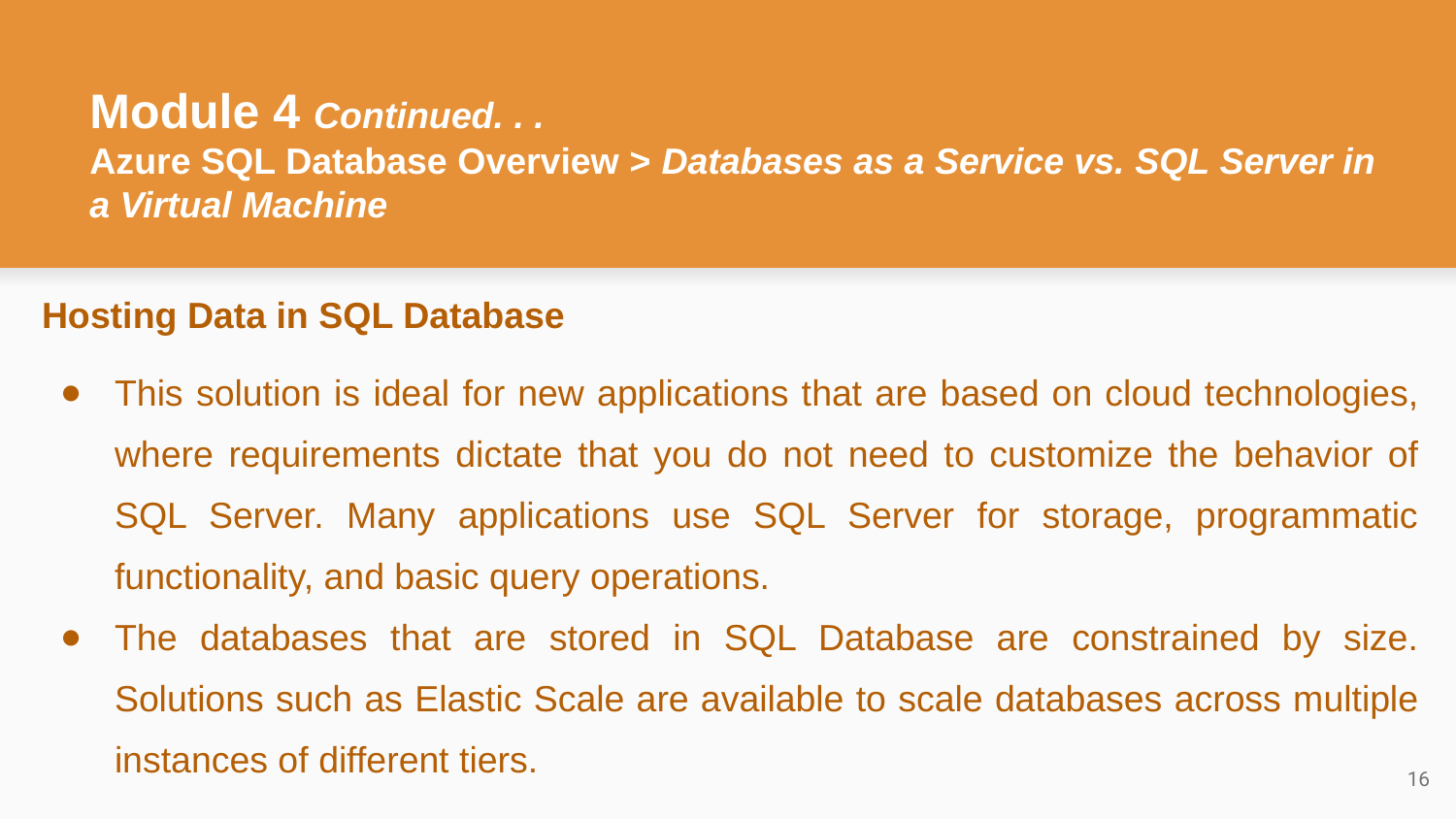

# Module 4 Continued. . .
Azure SQL Database Overview > Databases as a Service vs. SQL Server in a Virtual Machine
Hosting Data in SQL Database
This solution is ideal for new applications that are based on cloud technologies, where requirements dictate that you do not need to customize the behavior of SQL Server. Many applications use SQL Server for storage, programmatic functionality, and basic query operations.
The databases that are stored in SQL Database are constrained by size. Solutions such as Elastic Scale are available to scale databases across multiple instances of different tiers.
16